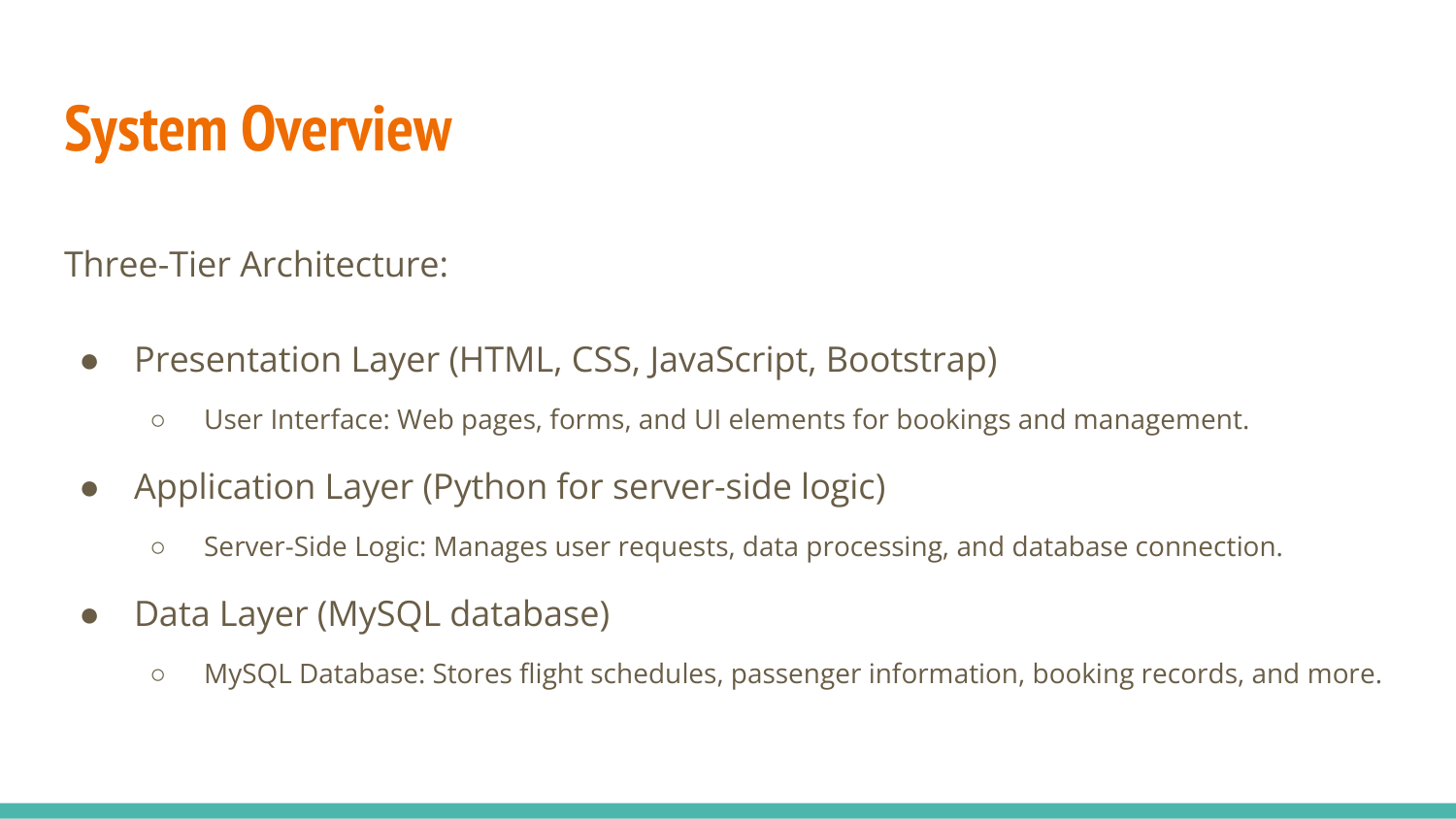

# System Overview

Three-Tier Architecture:
Presentation Layer (HTML, CSS, JavaScript, Bootstrap)
User Interface: Web pages, forms, and UI elements for bookings and management.
Application Layer (Python for server-side logic)
Server-Side Logic: Manages user requests, data processing, and database connection.
Data Layer (MySQL database)
MySQL Database: Stores flight schedules, passenger information, booking records, and more.